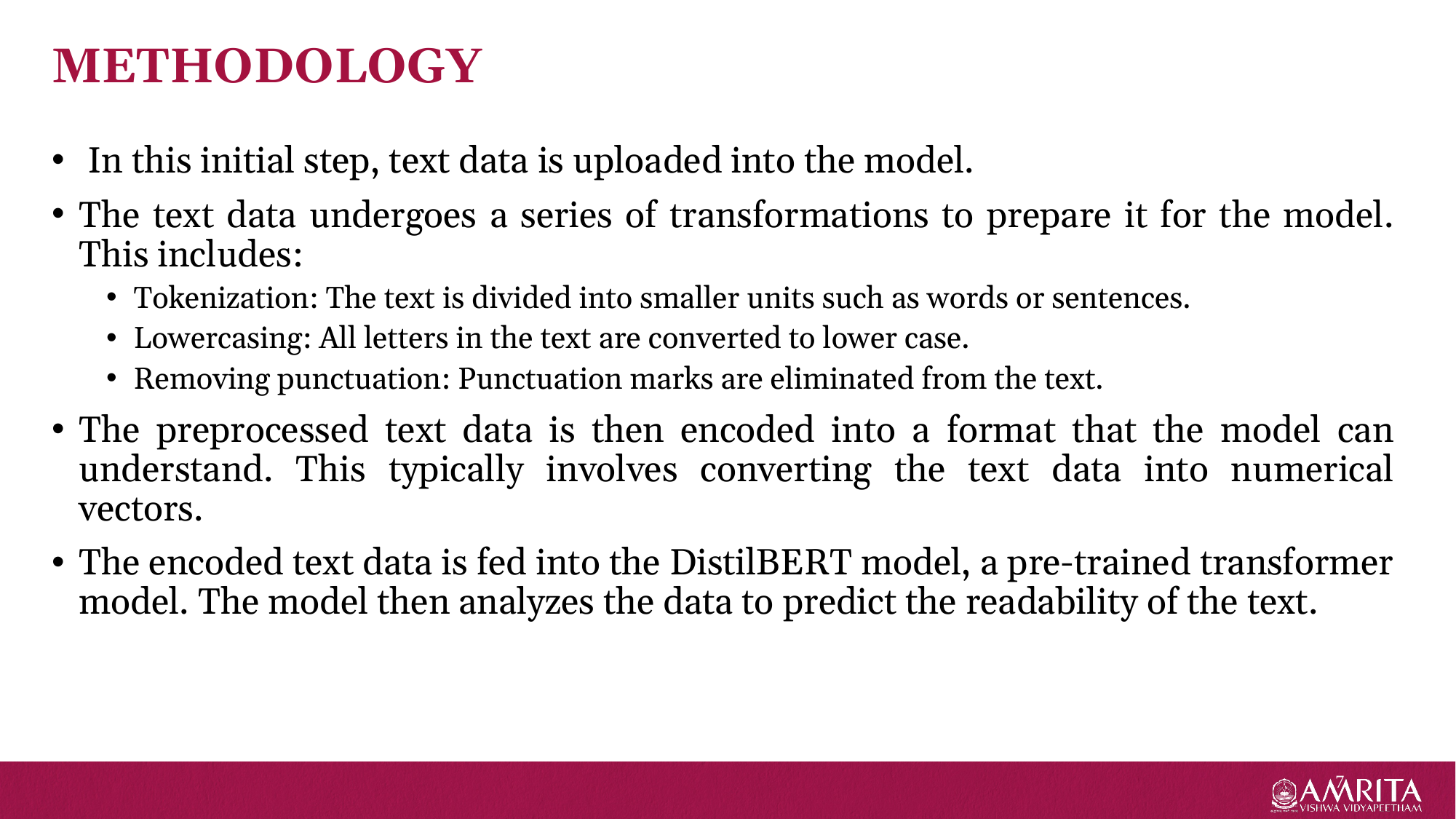

# METHODOLOGY
 In this initial step, text data is uploaded into the model.
The text data undergoes a series of transformations to prepare it for the model. This includes:
Tokenization: The text is divided into smaller units such as words or sentences.
Lowercasing: All letters in the text are converted to lower case.
Removing punctuation: Punctuation marks are eliminated from the text.
The preprocessed text data is then encoded into a format that the model can understand. This typically involves converting the text data into numerical vectors.
The encoded text data is fed into the DistilBERT model, a pre-trained transformer model. The model then analyzes the data to predict the readability of the text.
7